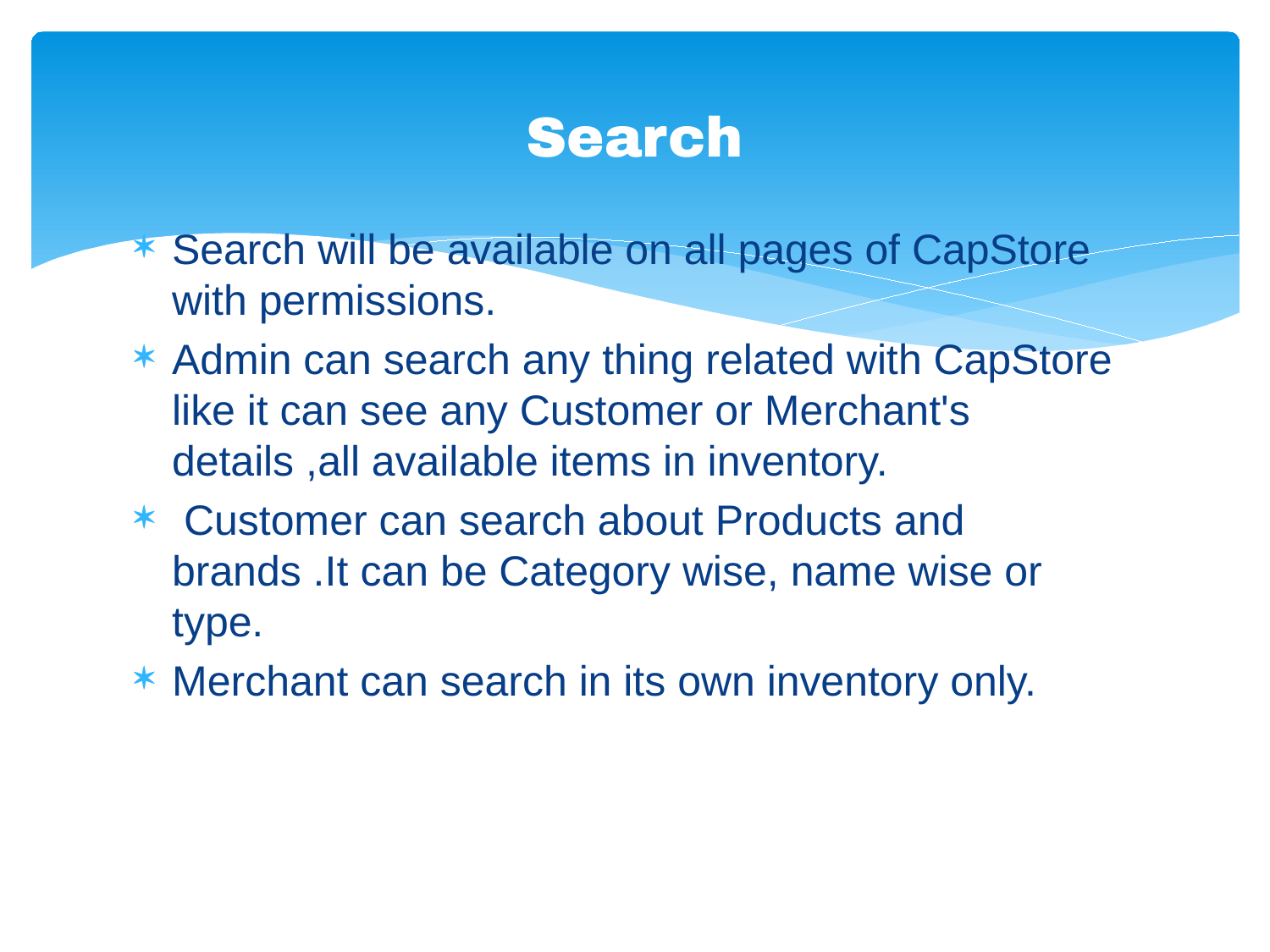

# Search
Search will be available on all pages of CapStore with permissions.
Admin can search any thing related with CapStore like it can see any Customer or Merchant's details ,all available items in inventory.
 Customer can search about Products and brands .It can be Category wise, name wise or type.
Merchant can search in its own inventory only.